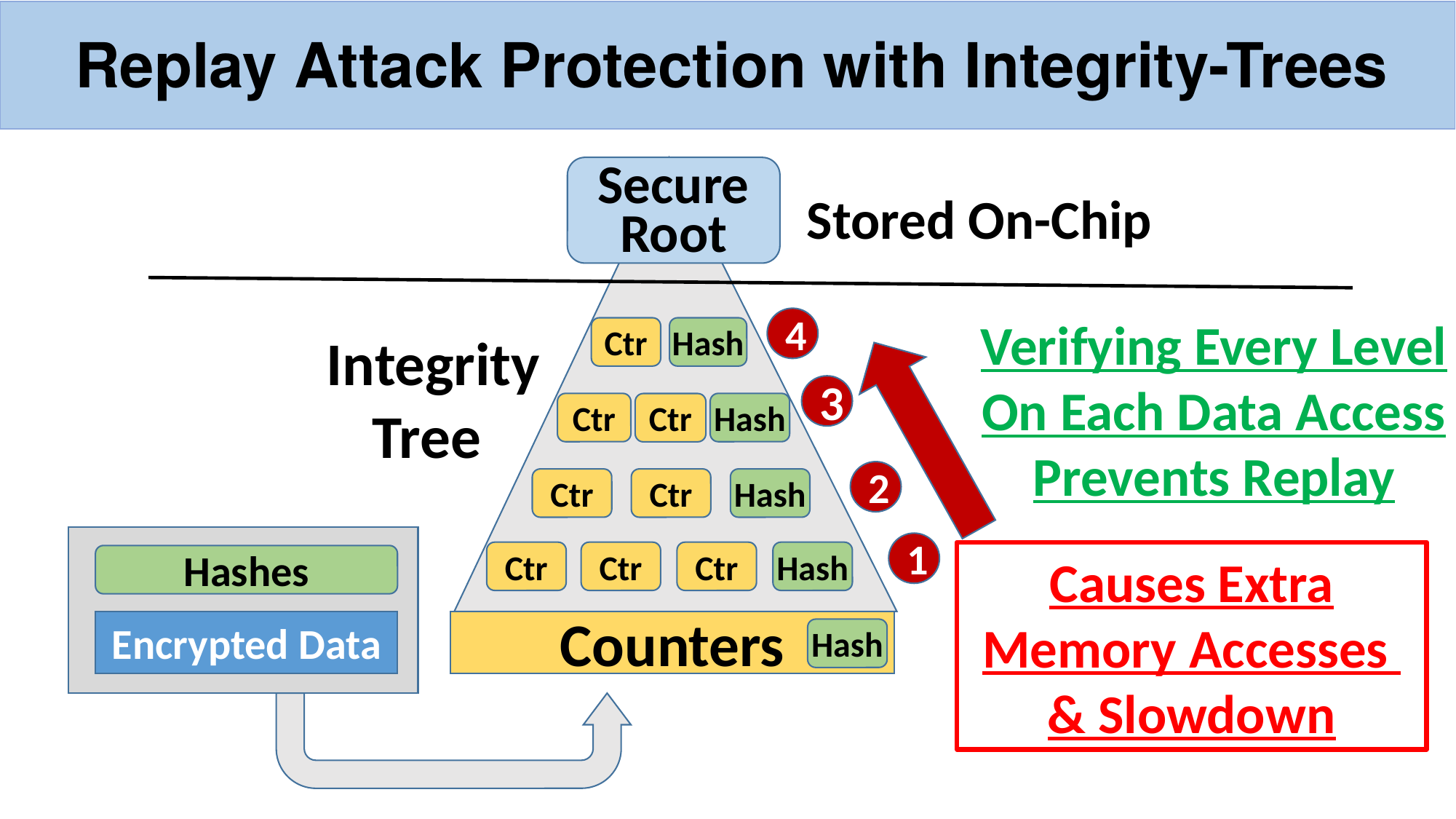

# Replay Attack Protection with Integrity-Trees

Secure Root
Stored On-Chip
Verifying Every Level On Each Data Access
Prevents Replay
4
Ctr
Hash
Integrity
Tree

3
Ctr
Hash
Ctr
2
Ctr
Ctr
Hash

1
Ctr
Ctr
Ctr
Hash
Causes Extra Memory Accesses
& Slowdown
Hashes
Encrypted Data
Counters
Hash